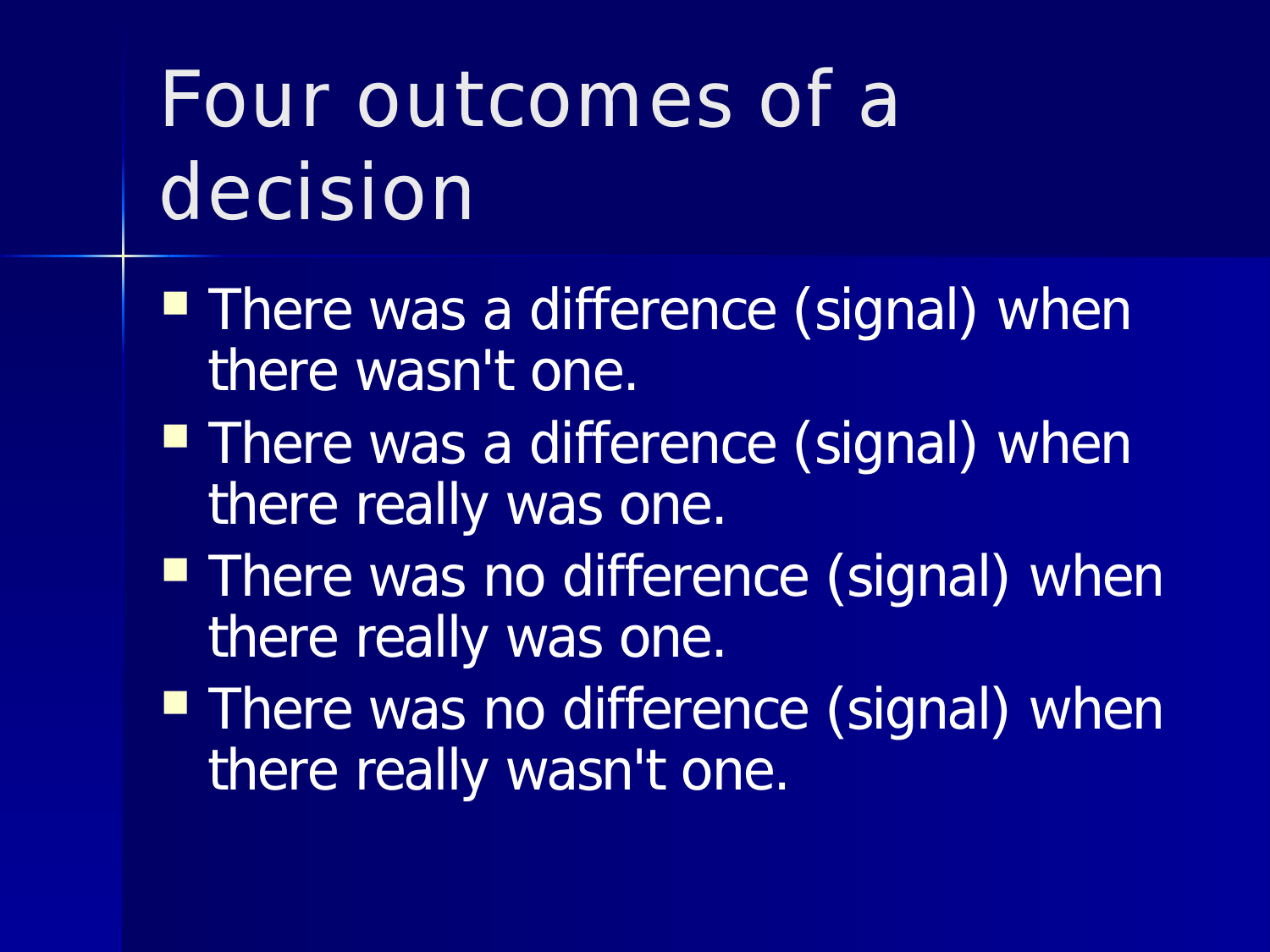

# Four outcomes of a decision
There was a difference (signal) when there wasn't one.
There was a difference (signal) when there really was one.
There was no difference (signal) when there really was one.
There was no difference (signal) when there really wasn't one.